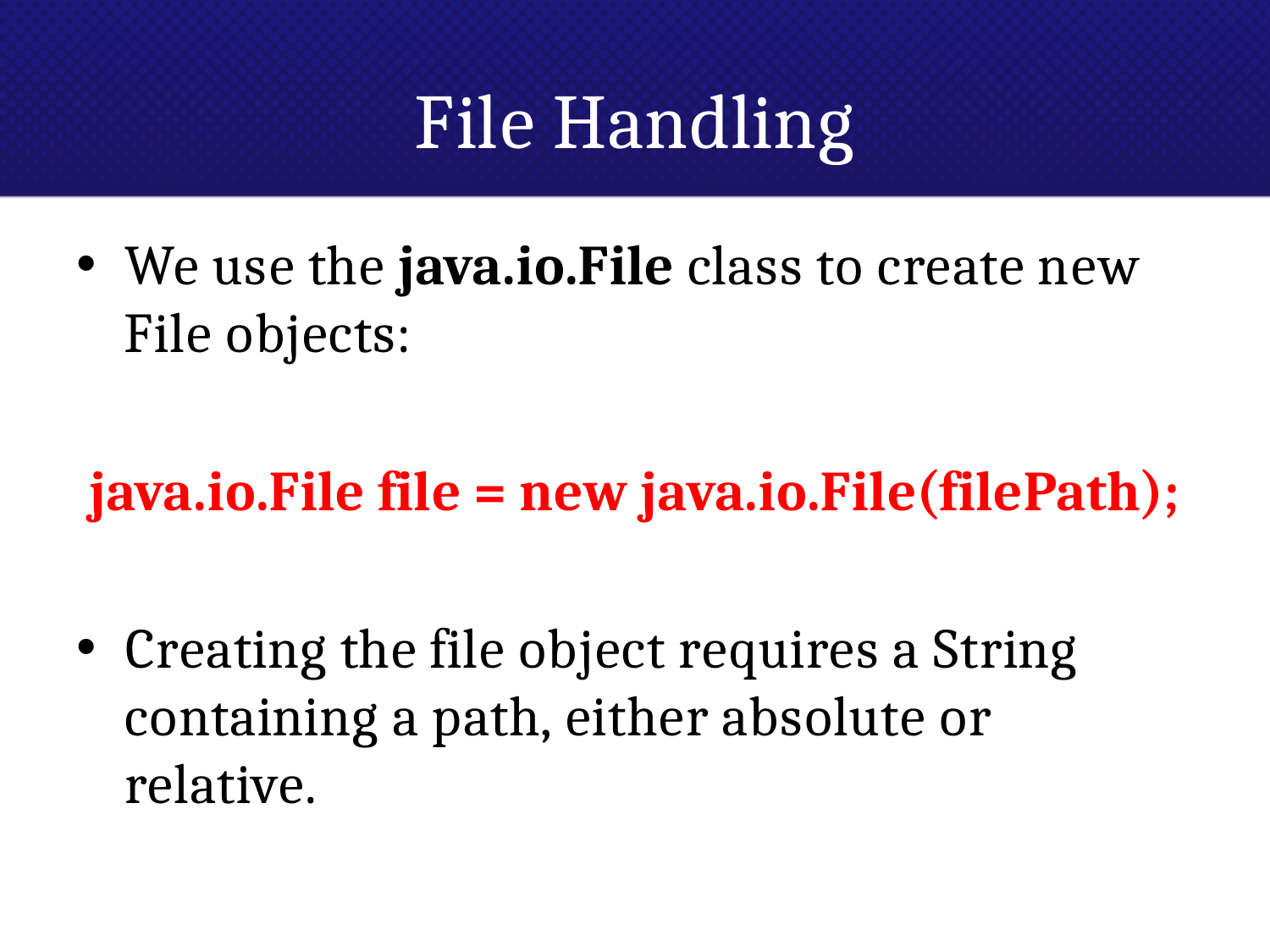

# File Handling
We use the java.io.File class to create new File objects:

java.io.File file = new java.io.File(filePath);

Creating the file object requires a String containing a path, either absolute or relative.